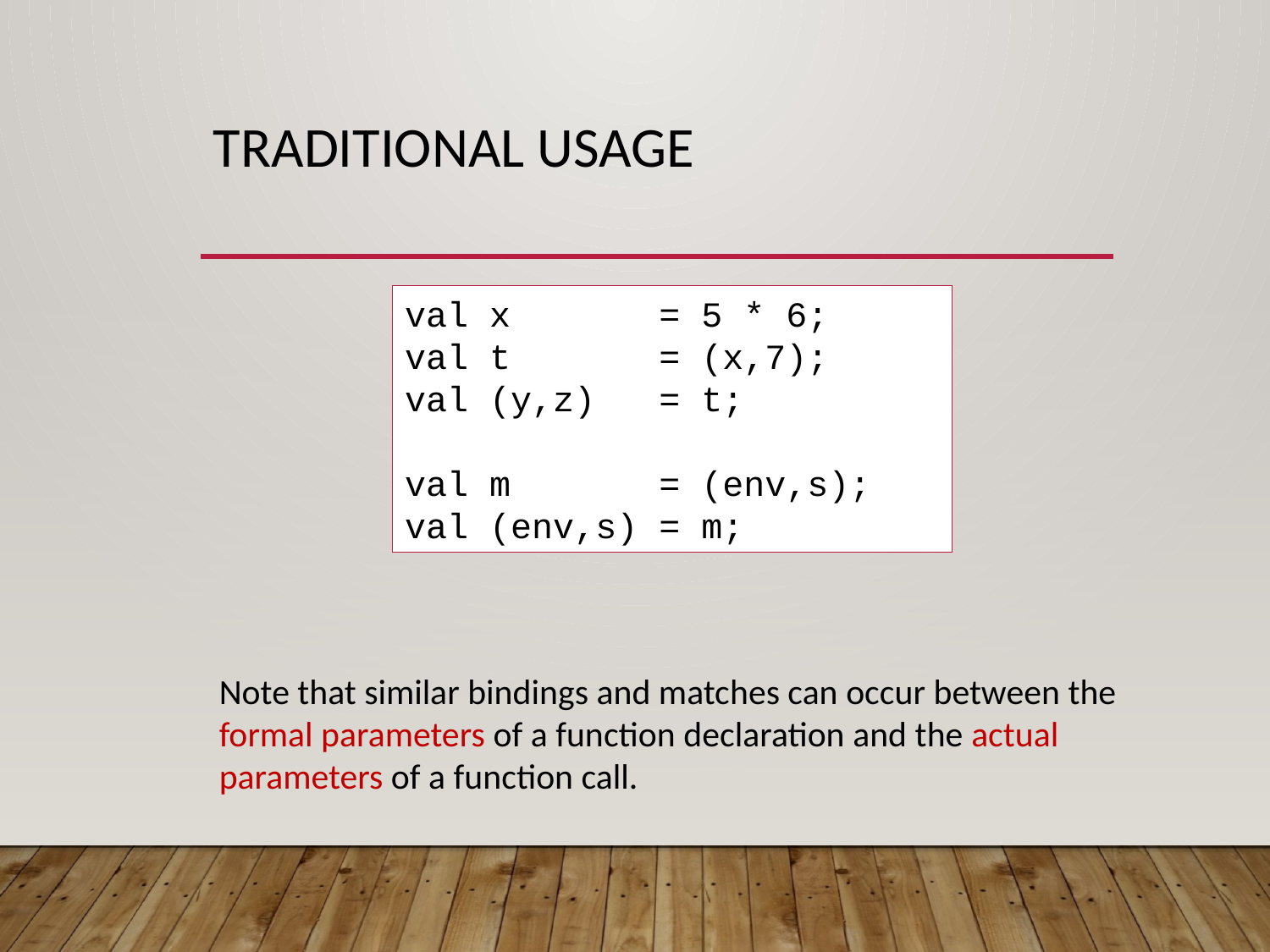

# Traditional usage
val x       = 5 * 6;
val t       = (x,7);
val (y,z)   = t;

val m       = (env,s);
val (env,s) = m;
Note that similar bindings and matches can occur between the formal parameters of a function declaration and the actual parameters of a function call.